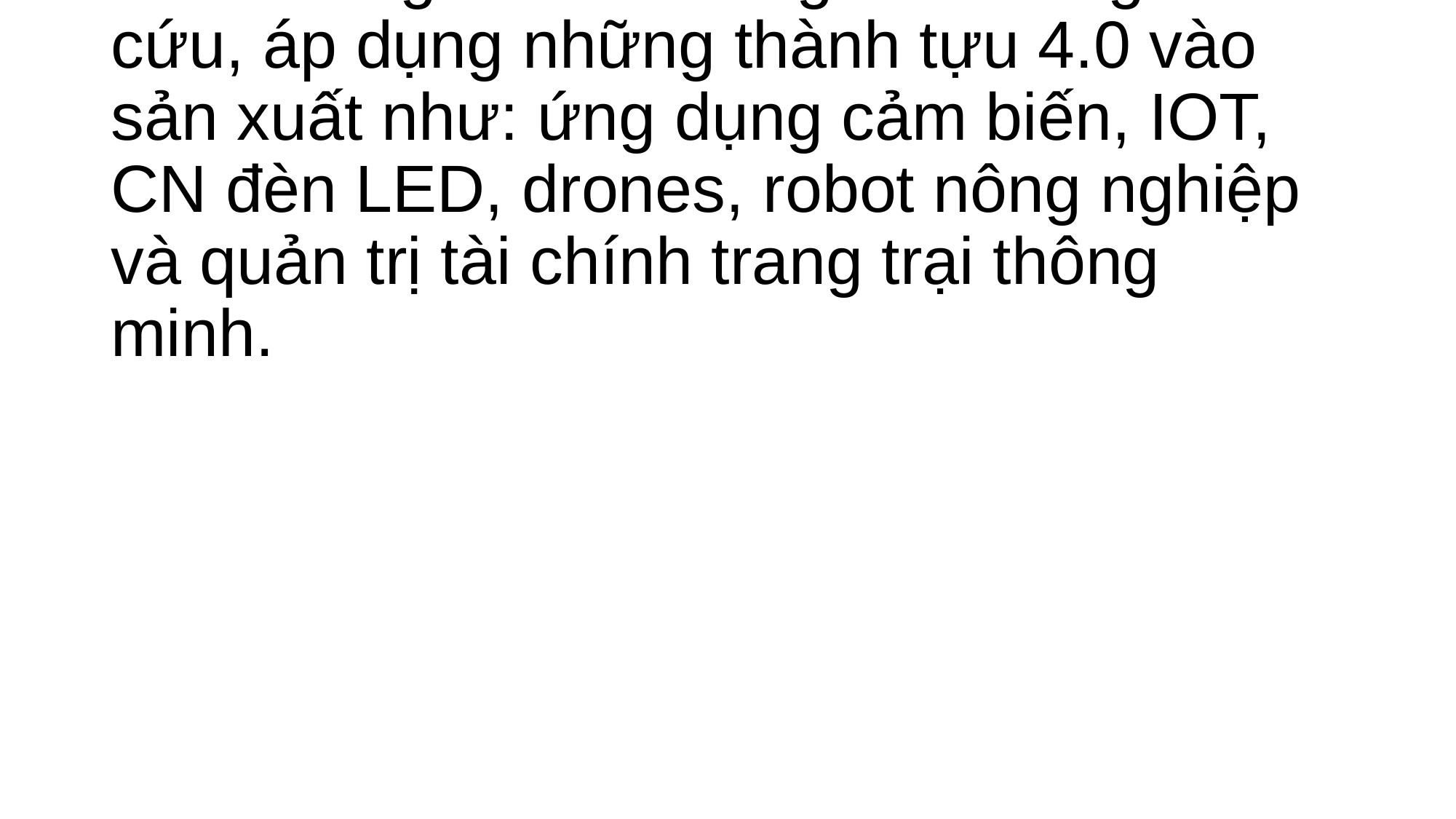

# Theo đó, sức ép cạnh tranh cũng lớn hơn. Tuy nhiên, để đáp ứng được nhu cầu của người tiêu dùng thì cần nghiên cứu, áp dụng những thành tựu 4.0 vào sản xuất như: ứng dụng cảm biến, IOT, CN đèn LED, drones, robot nông nghiệp và quản trị tài chính trang trại thông minh.